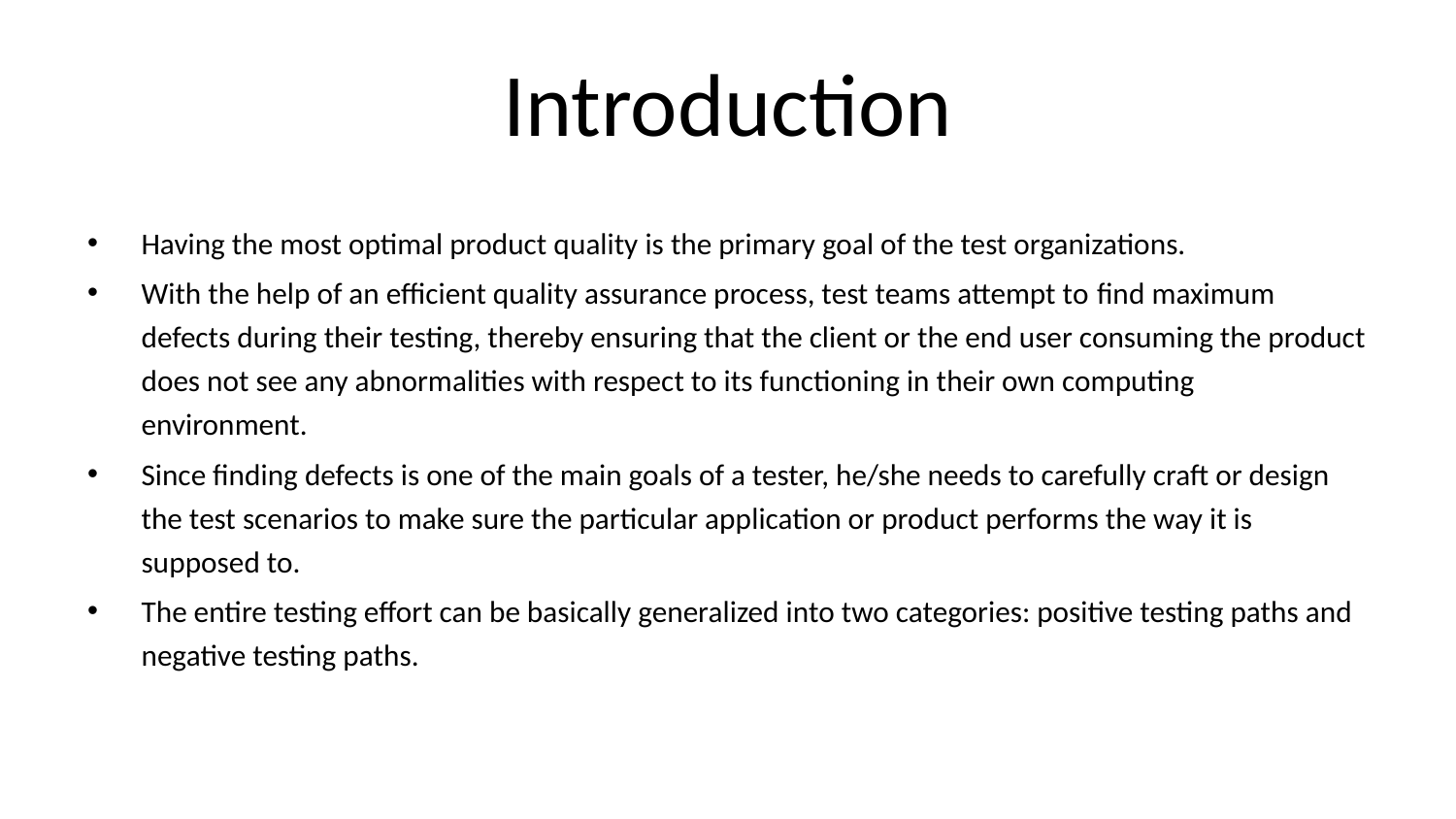

# Introduction
Having the most optimal product quality is the primary goal of the test organizations.
With the help of an efficient quality assurance process, test teams attempt to find maximum defects during their testing, thereby ensuring that the client or the end user consuming the product does not see any abnormalities with respect to its functioning in their own computing environment.
Since finding defects is one of the main goals of a tester, he/she needs to carefully craft or design the test scenarios to make sure the particular application or product performs the way it is supposed to.
The entire testing effort can be basically generalized into two categories: positive testing paths and negative testing paths.